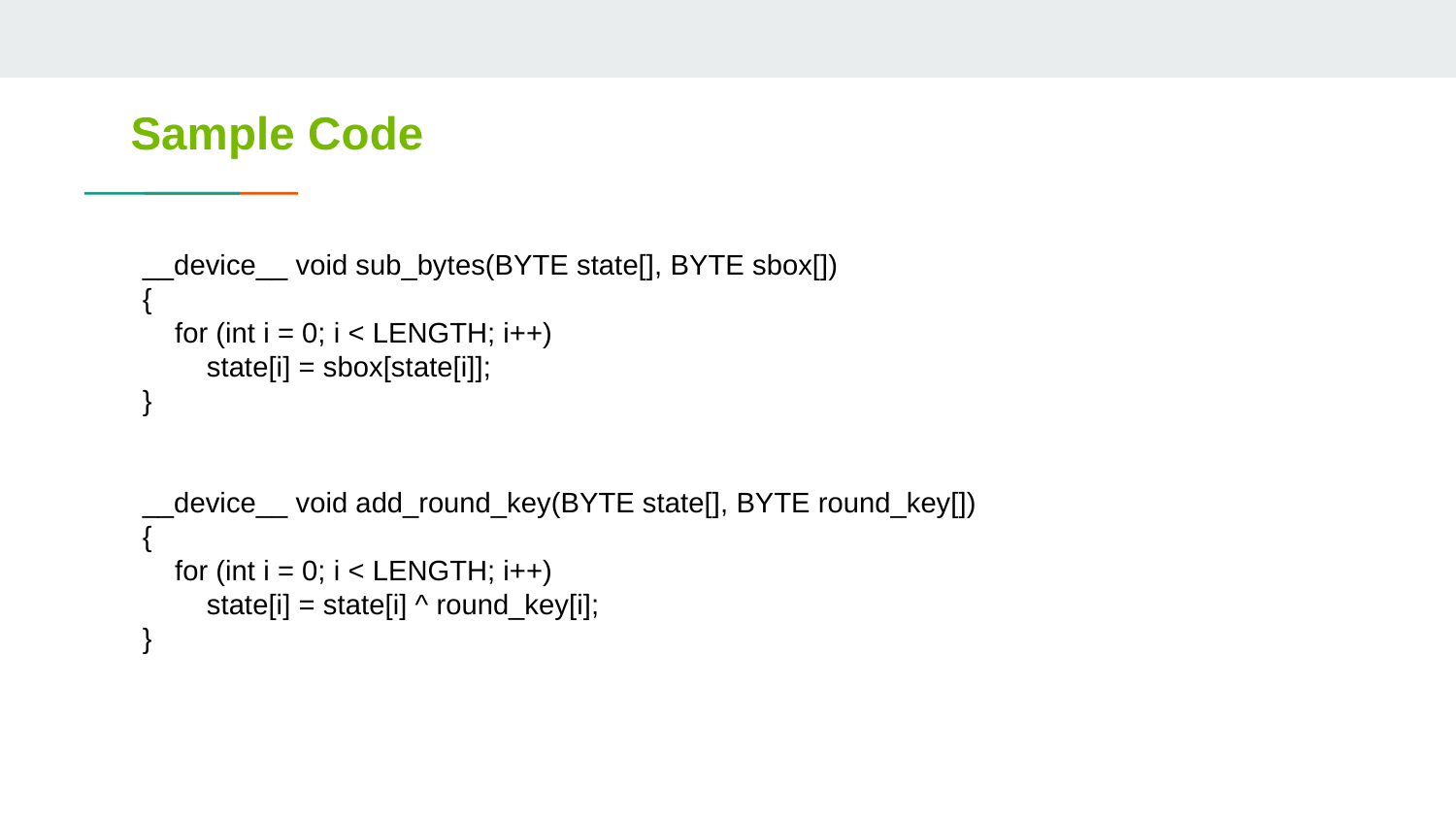

# Sample Code
__device__ void sub_bytes(BYTE state[], BYTE sbox[])
{
    for (int i = 0; i < LENGTH; i++)
        state[i] = sbox[state[i]];
}

__device__ void add_round_key(BYTE state[], BYTE round_key[])
{
    for (int i = 0; i < LENGTH; i++)
        state[i] = state[i] ^ round_key[i];
}